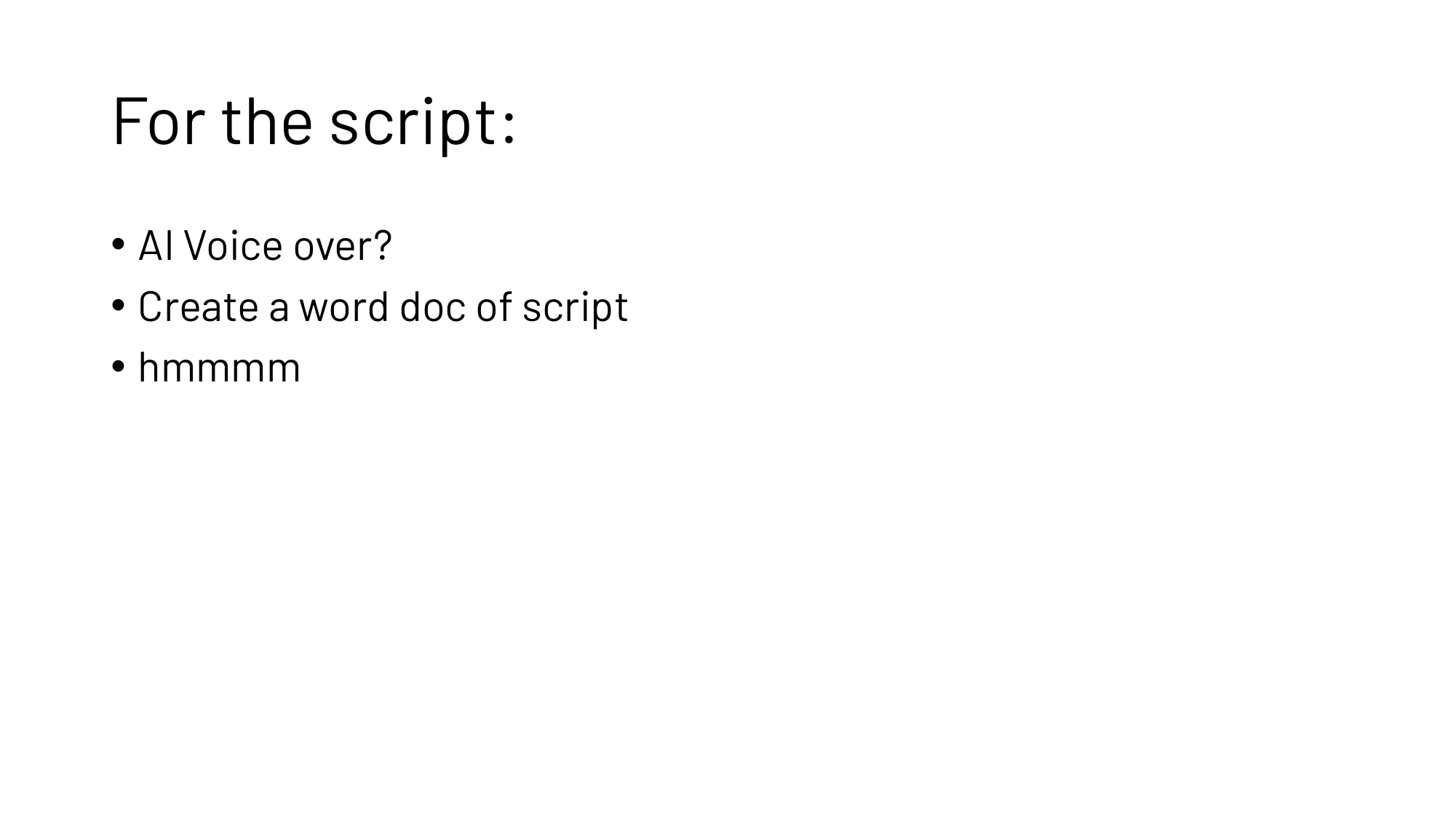

# For the script:
AI Voice over?
Create a word doc of script
hmmmm